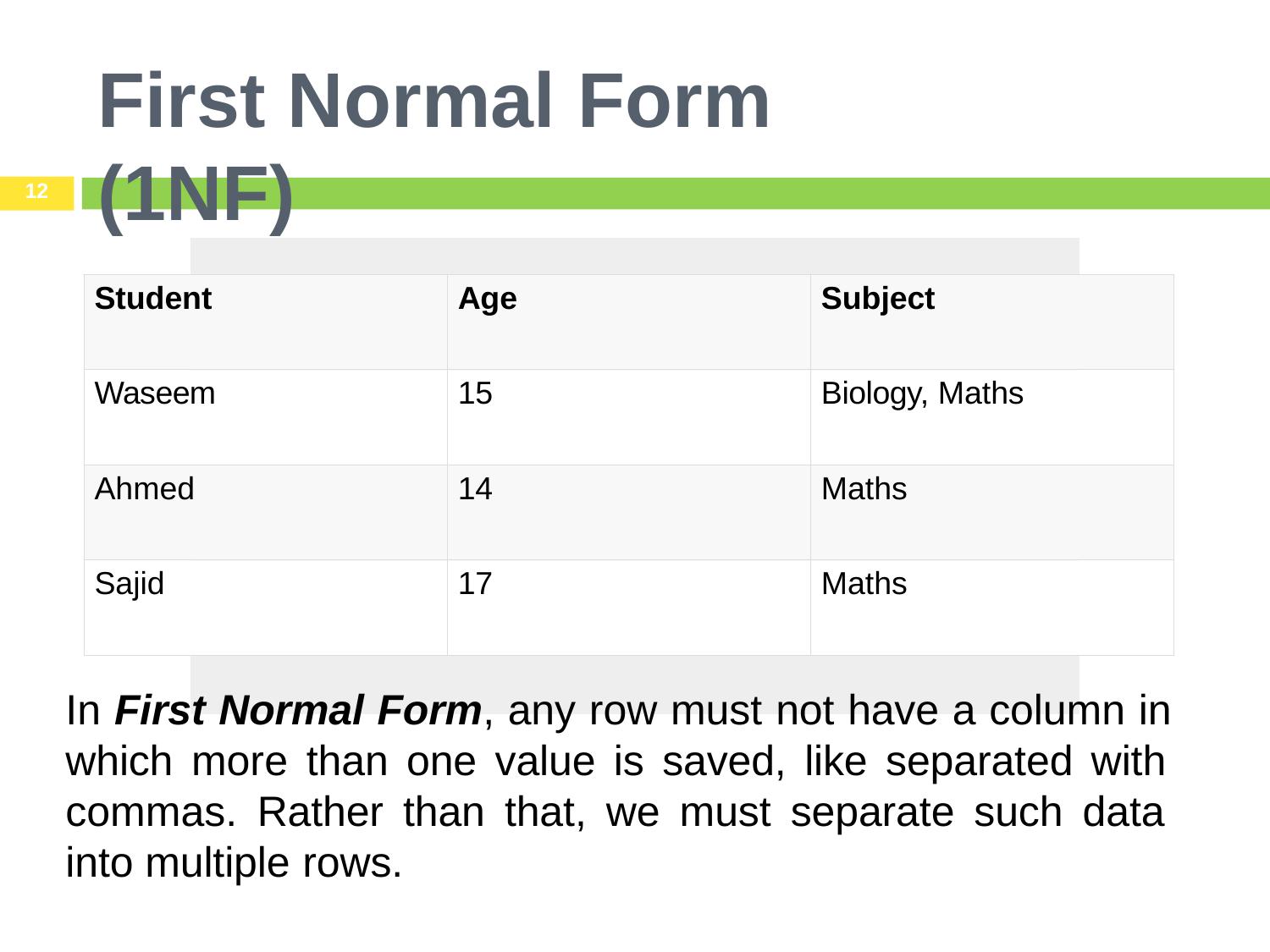

# First Normal Form (1NF)
12

| Student | Age | Subject |
| --- | --- | --- |
| Waseem | 15 | Biology, Maths |
| Ahmed | 14 | Maths |
| Sajid | 17 | Maths |

In First Normal Form, any row must not have a column in  which more than one value is saved, like separated with  commas. Rather than that, we must separate such data  into multiple rows.